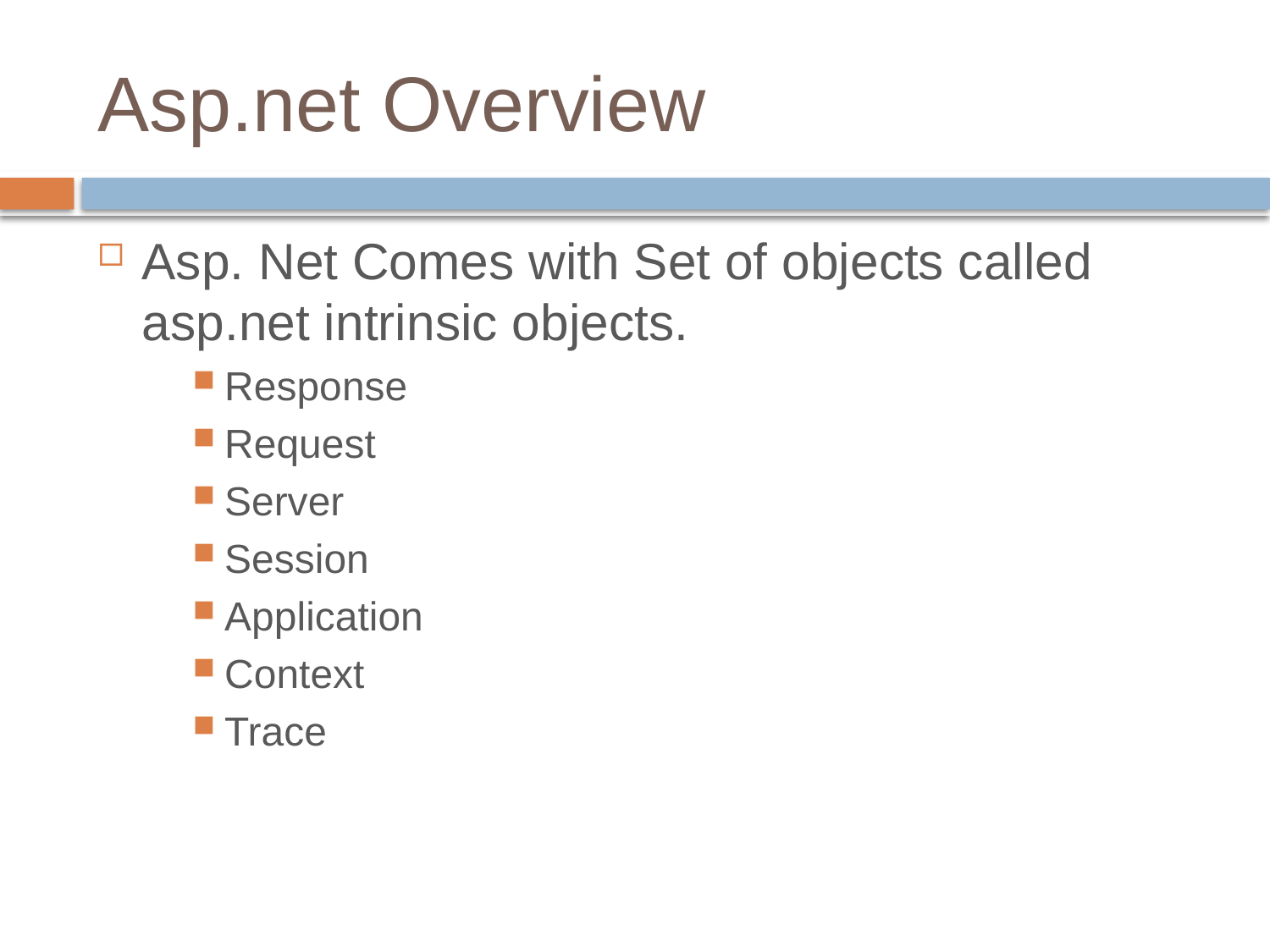

# Asp.net Overview
Asp. Net Comes with Set of objects called asp.net intrinsic objects.
Response
Request
Server
Session
Application
Context
Trace